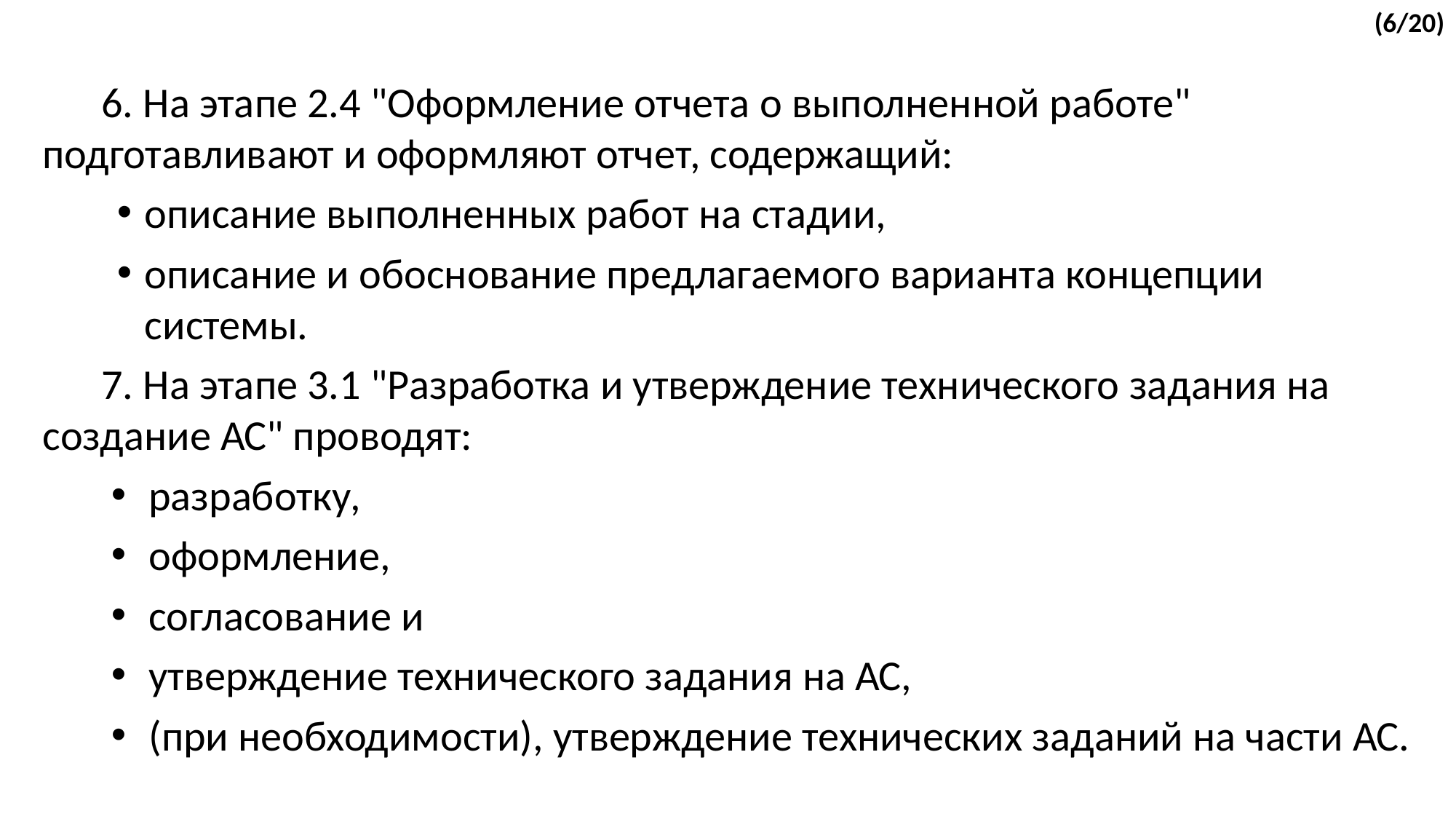

(6/20)
6. На этапе 2.4 "Оформление отчета о выполненной работе" подготавливают и оформляют отчет, содержащий:
описание выполненных работ на стадии,
описание и обоснование предлагаемого варианта концепции системы.
7. На этапе 3.1 "Разработка и утверждение технического задания на создание АС" проводят:
разработку,
оформление,
согласование и
утверждение технического задания на АС,
(при необходимости), утверждение технических заданий на части АС.